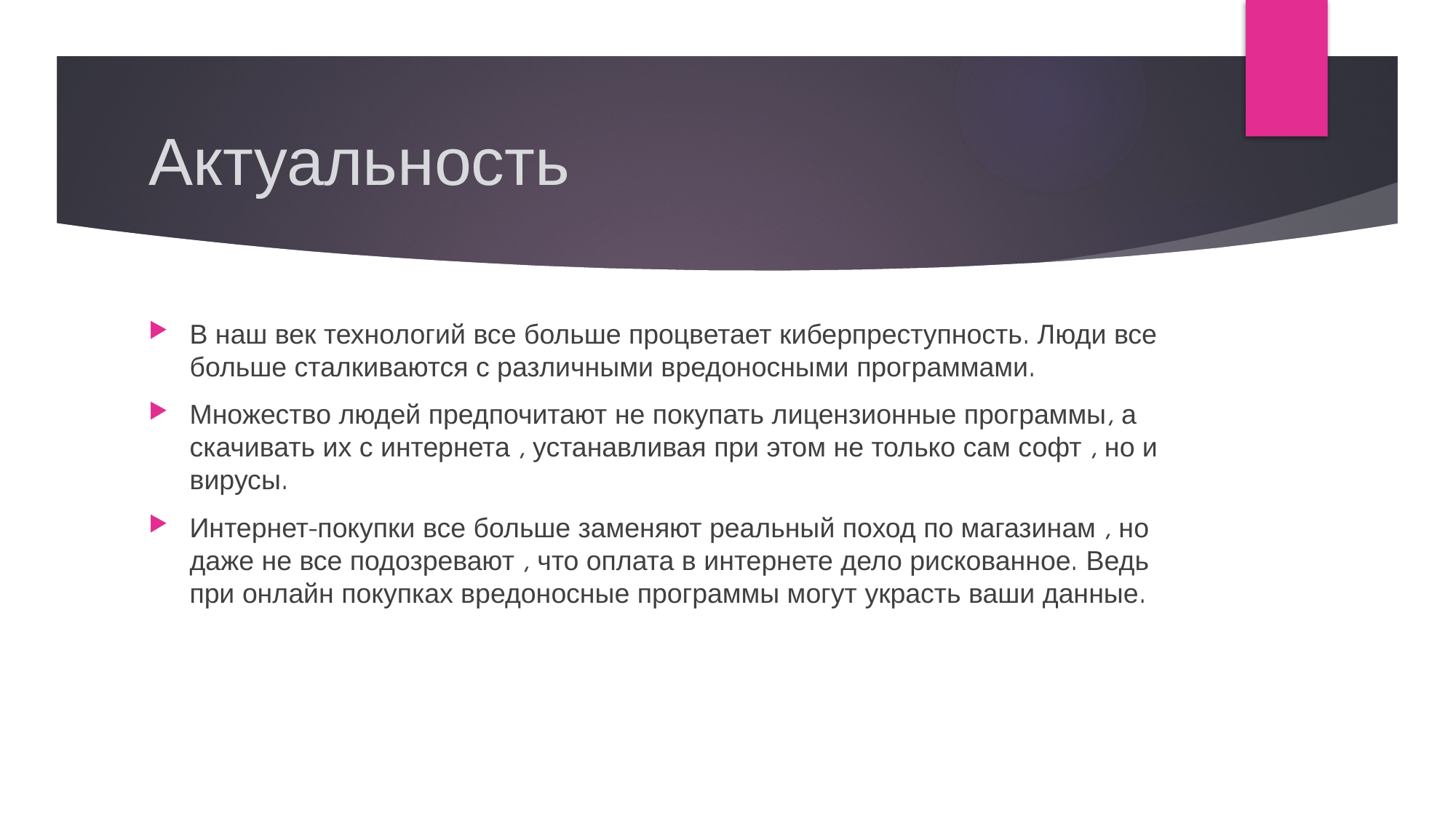

# Актуальность
В наш век технологий все больше процветает киберпреступность. Люди все больше сталкиваются с различными вредоносными программами.
Множество людей предпочитают не покупать лицензионные программы, а скачивать их с интернета , устанавливая при этом не только сам софт , но и вирусы.
Интернет-покупки все больше заменяют реальный поход по магазинам , но даже не все подозревают , что оплата в интернете дело рискованное. Ведь при онлайн покупках вредоносные программы могут украсть ваши данные.